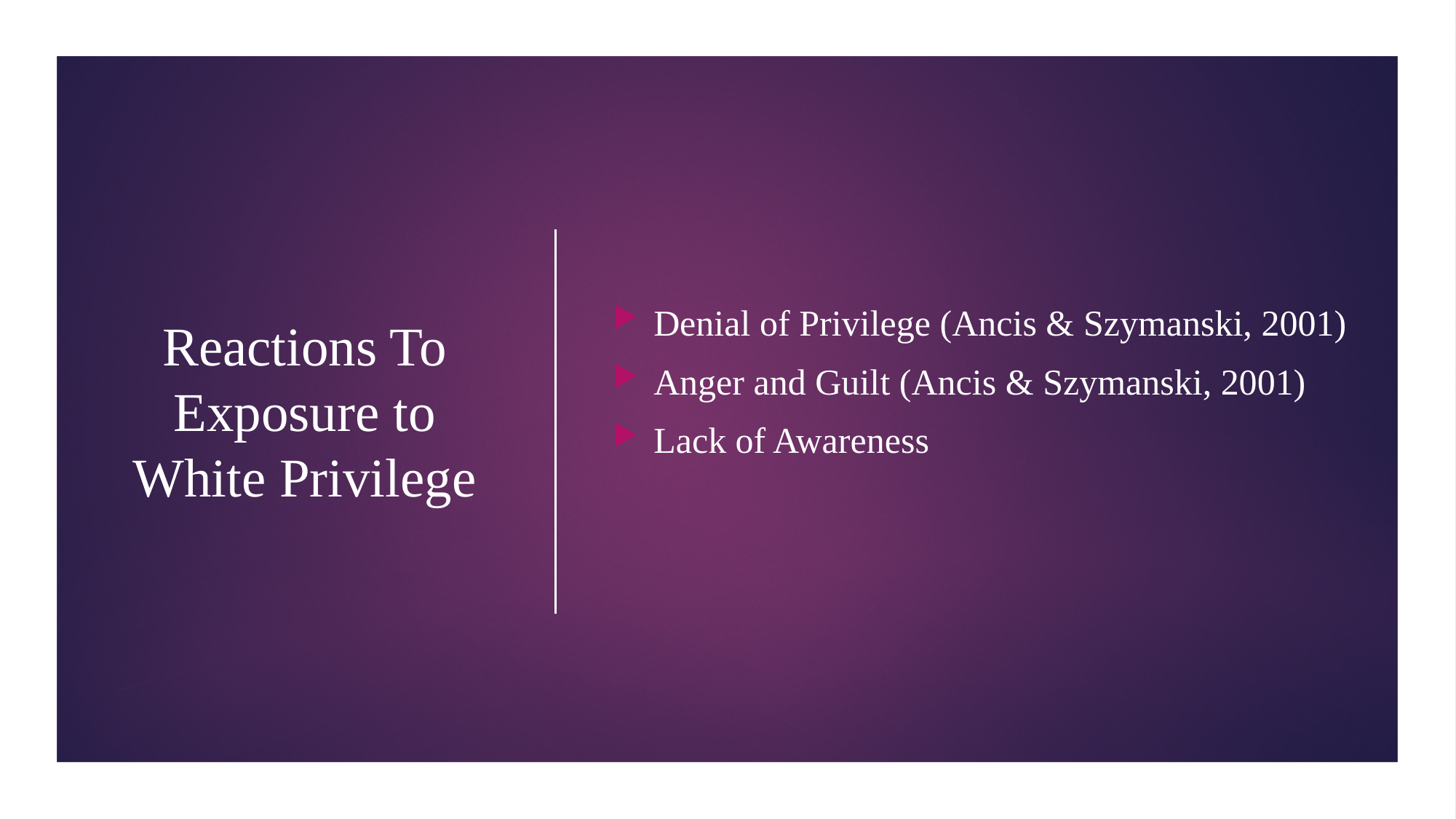

# Reactions To Exposure to White Privilege
Denial of Privilege (Ancis & Szymanski, 2001)
Anger and Guilt (Ancis & Szymanski, 2001)
Lack of Awareness